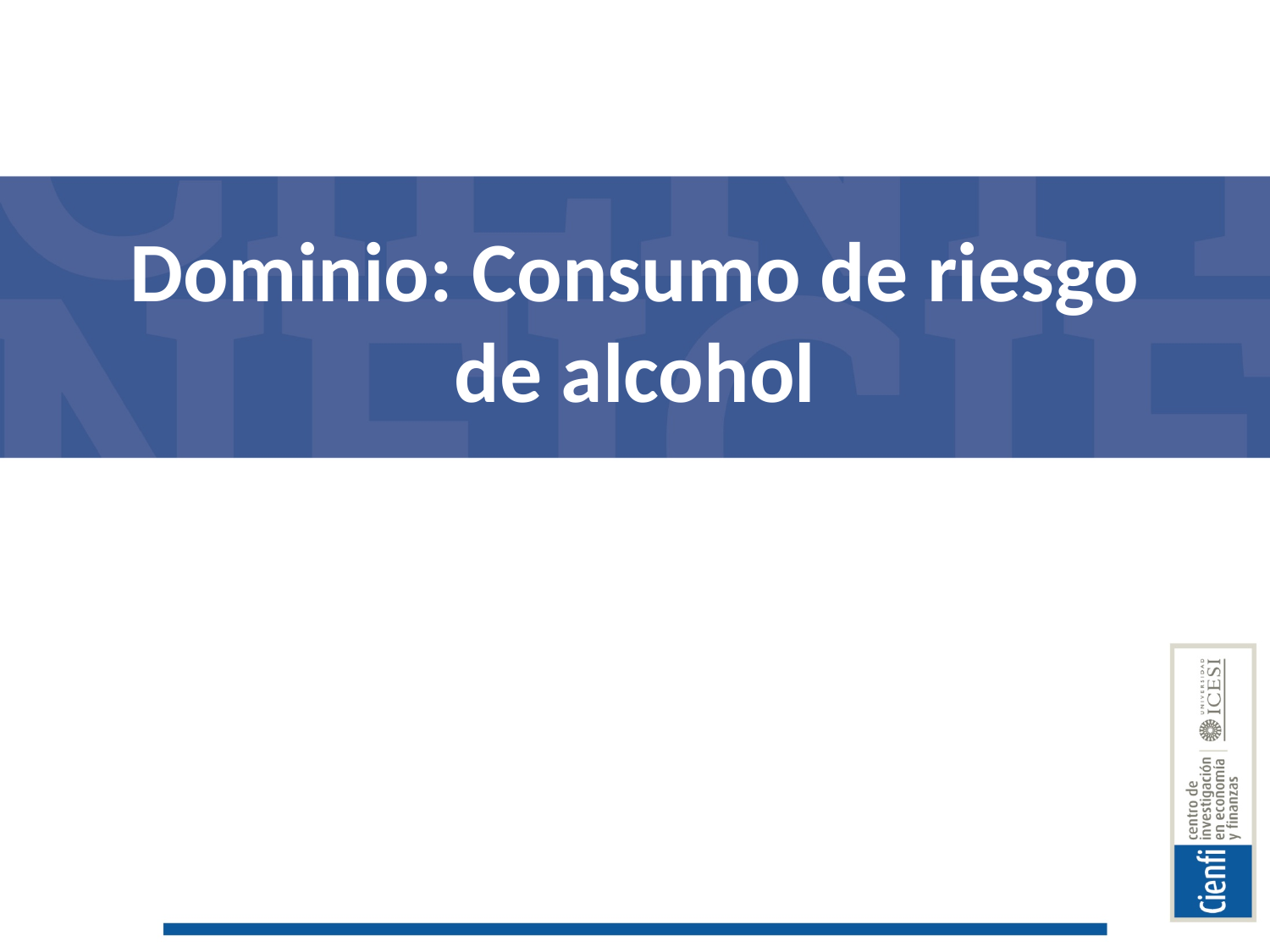

# Dominio: Consumo de riesgo de alcohol